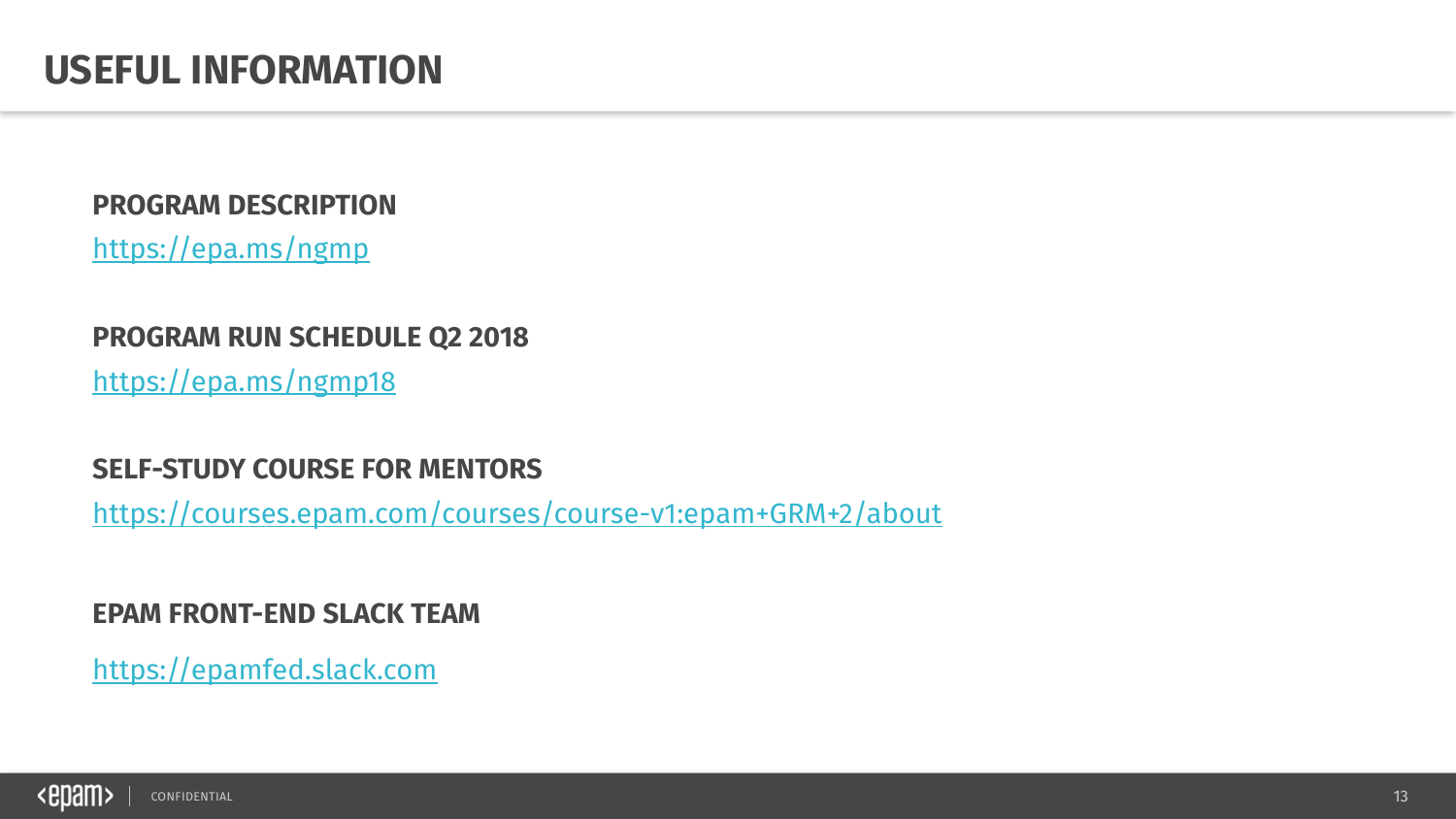

USEFUL INFORMATION
PROGRAM DESCRIPTION
https://epa.ms/ngmp

PROGRAM RUN SCHEDULE Q2 2018
https://epa.ms/ngmp18

SELF-STUDY COURSE FOR MENTORS
https://courses.epam.com/courses/course-v1:epam+GRM+2/about

EPAM FRONT-END SLACK TEAM
https://epamfed.slack.com